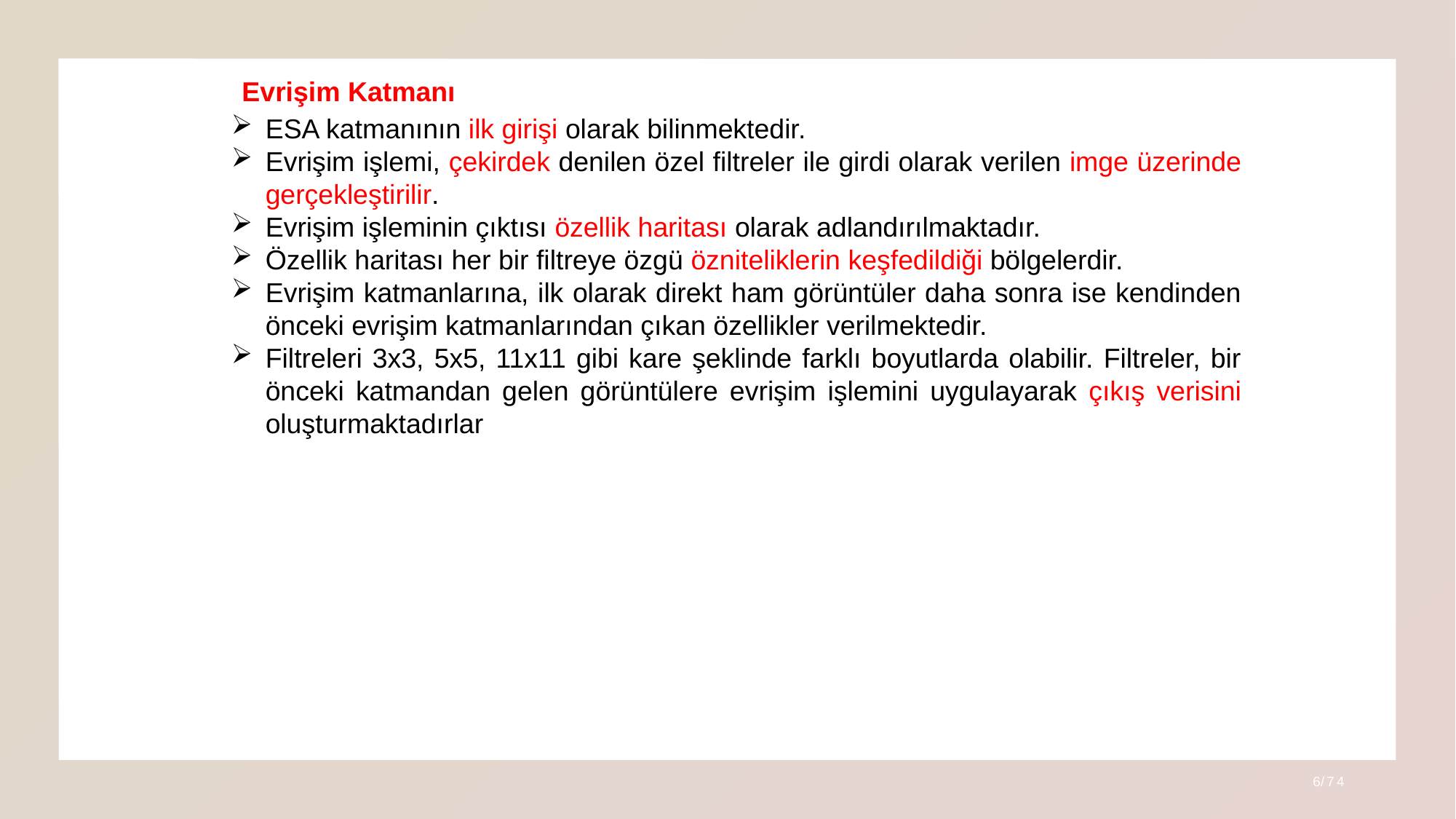

Evrişim Katmanı
ESA katmanının ilk girişi olarak bilinmektedir.
Evrişim işlemi, çekirdek denilen özel filtreler ile girdi olarak verilen imge üzerinde gerçekleştirilir.
Evrişim işleminin çıktısı özellik haritası olarak adlandırılmaktadır.
Özellik haritası her bir filtreye özgü özniteliklerin keşfedildiği bölgelerdir.
Evrişim katmanlarına, ilk olarak direkt ham görüntüler daha sonra ise kendinden önceki evrişim katmanlarından çıkan özellikler verilmektedir.
Filtreleri 3x3, 5x5, 11x11 gibi kare şeklinde farklı boyutlarda olabilir. Filtreler, bir önceki katmandan gelen görüntülere evrişim işlemini uygulayarak çıkış verisini oluşturmaktadırlar
6/74